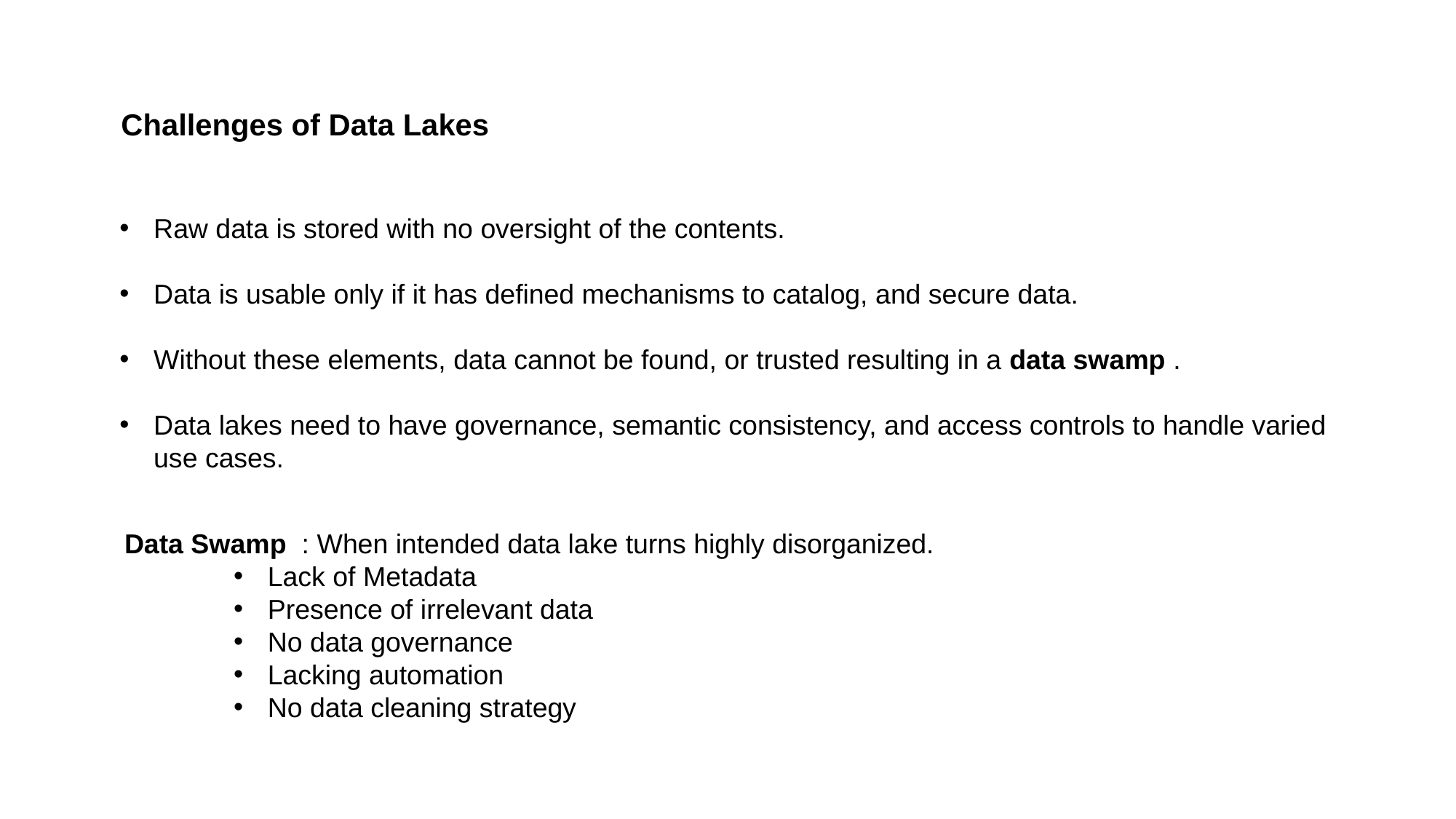

Challenges of Data Lakes
Raw data is stored with no oversight of the contents.

Data is usable only if it has defined mechanisms to catalog, and secure data.

Without these elements, data cannot be found, or trusted resulting in a data swamp .

Data lakes need to have governance, semantic consistency, and access controls to handle varied use cases.
Data Swamp  : When intended data lake turns highly disorganized.
Lack of Metadata
Presence of irrelevant data
No data governance
Lacking automation
No data cleaning strategy